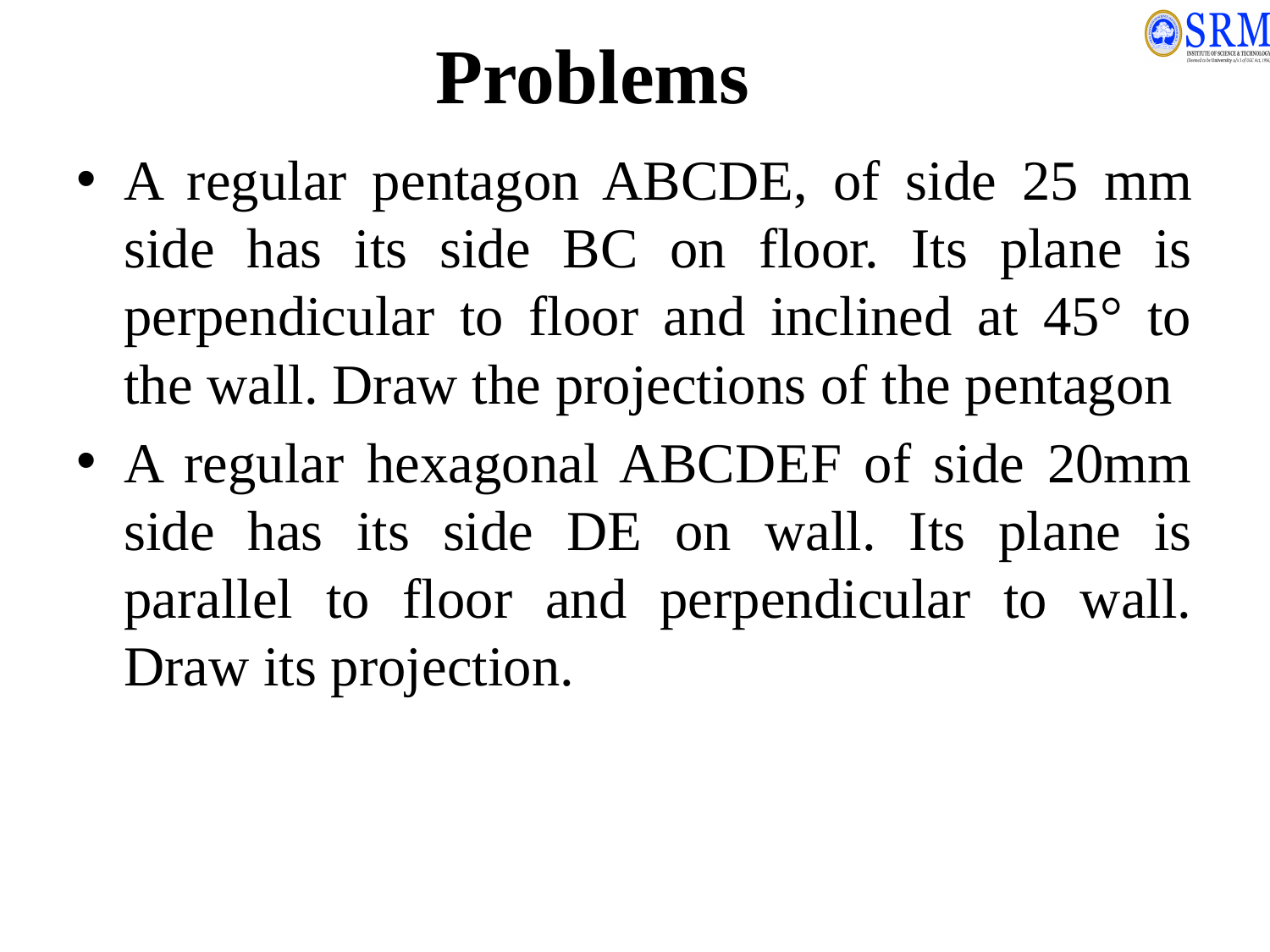

# Problems
A regular pentagon ABCDE, of side 25 mm side has its side BC on floor. Its plane is perpendicular to floor and inclined at 45° to the wall. Draw the projections of the pentagon
A regular hexagonal ABCDEF of side 20mm side has its side DE on wall. Its plane is parallel to floor and perpendicular to wall. Draw its projection.